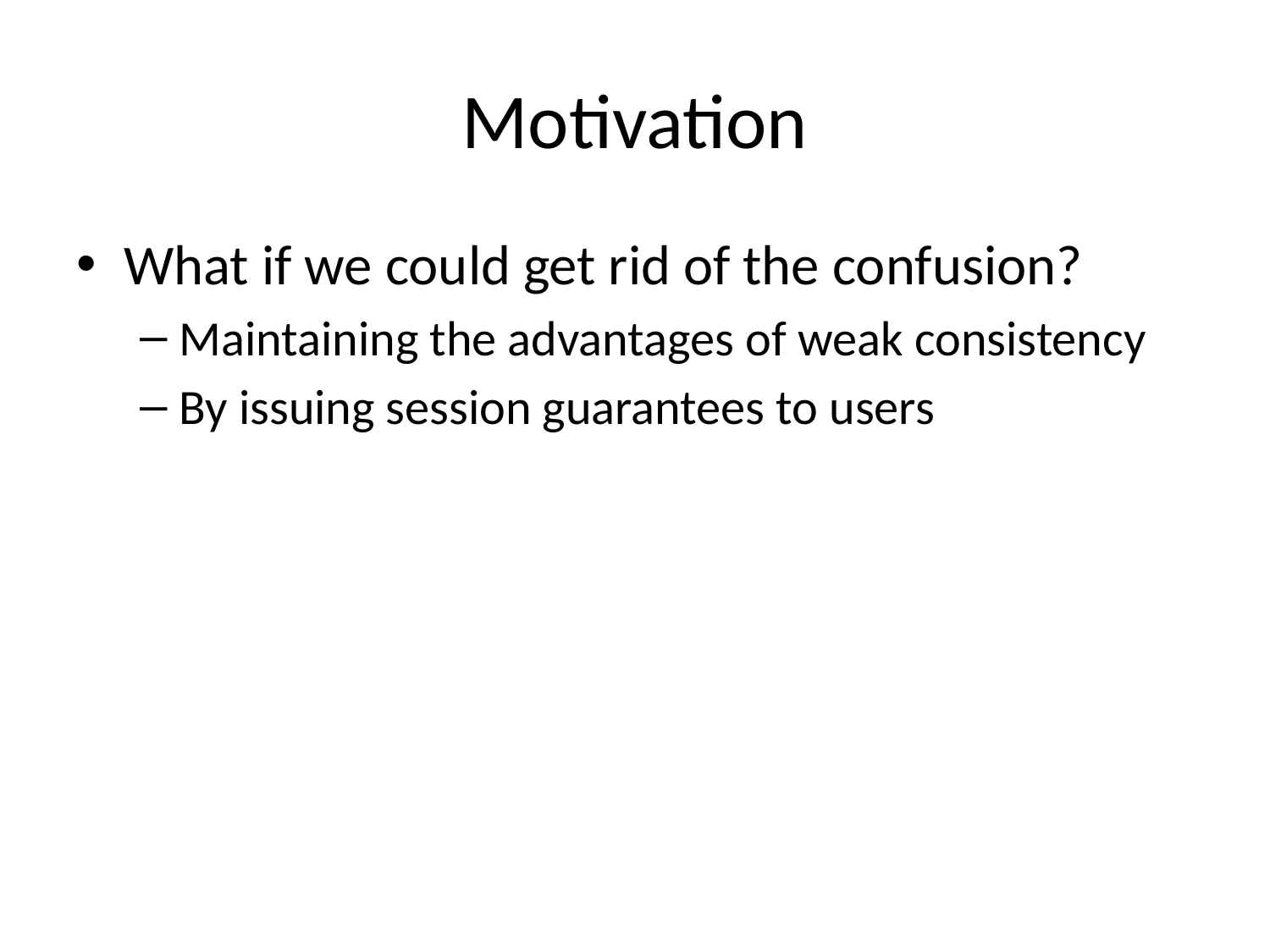

# Motivation
What if we could get rid of the confusion?
Maintaining the advantages of weak consistency
By issuing session guarantees to users